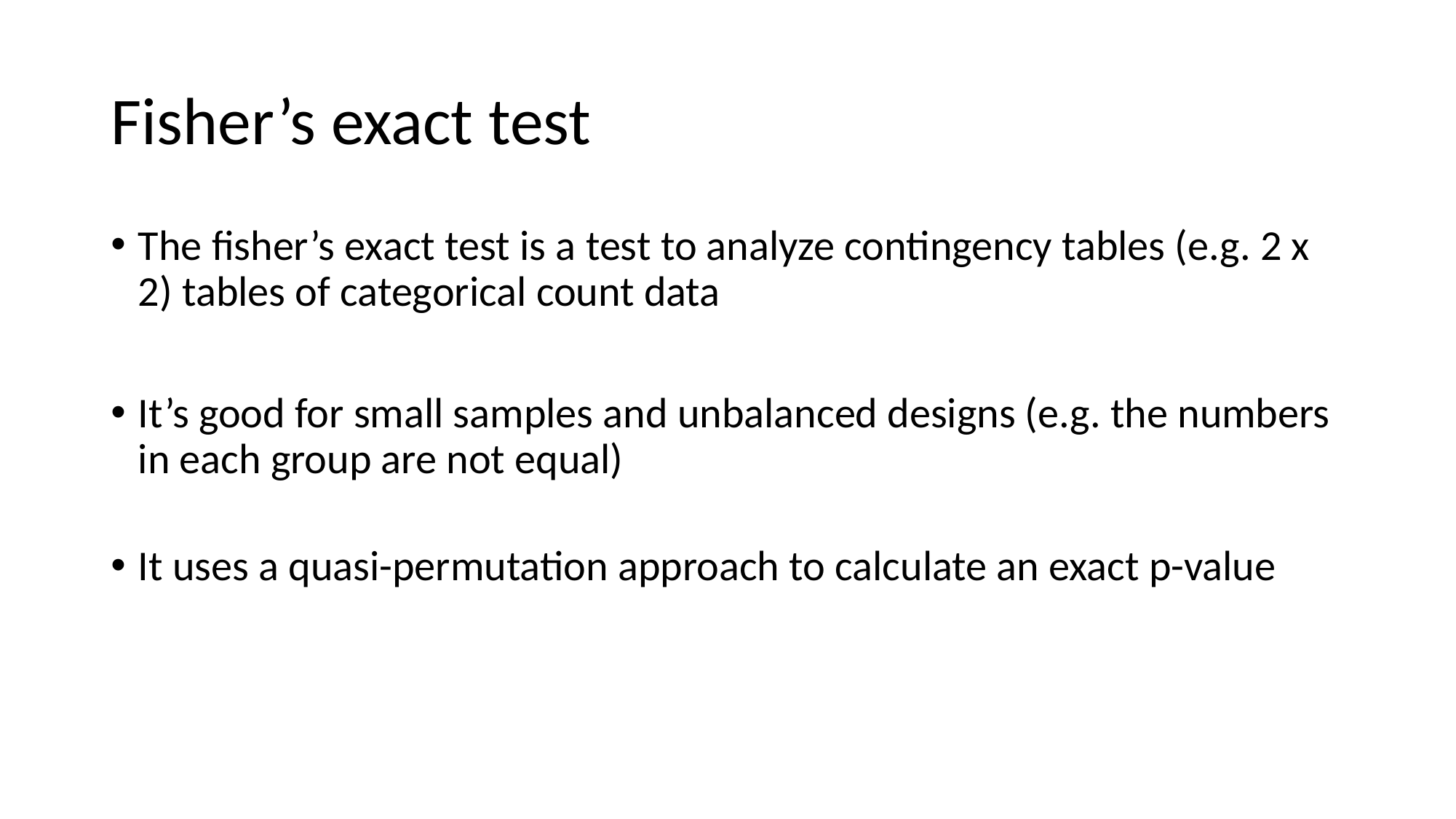

# Fisher’s exact test
The fisher’s exact test is a test to analyze contingency tables (e.g. 2 x 2) tables of categorical count data

It’s good for small samples and unbalanced designs (e.g. the numbers in each group are not equal)
It uses a quasi-permutation approach to calculate an exact p-value